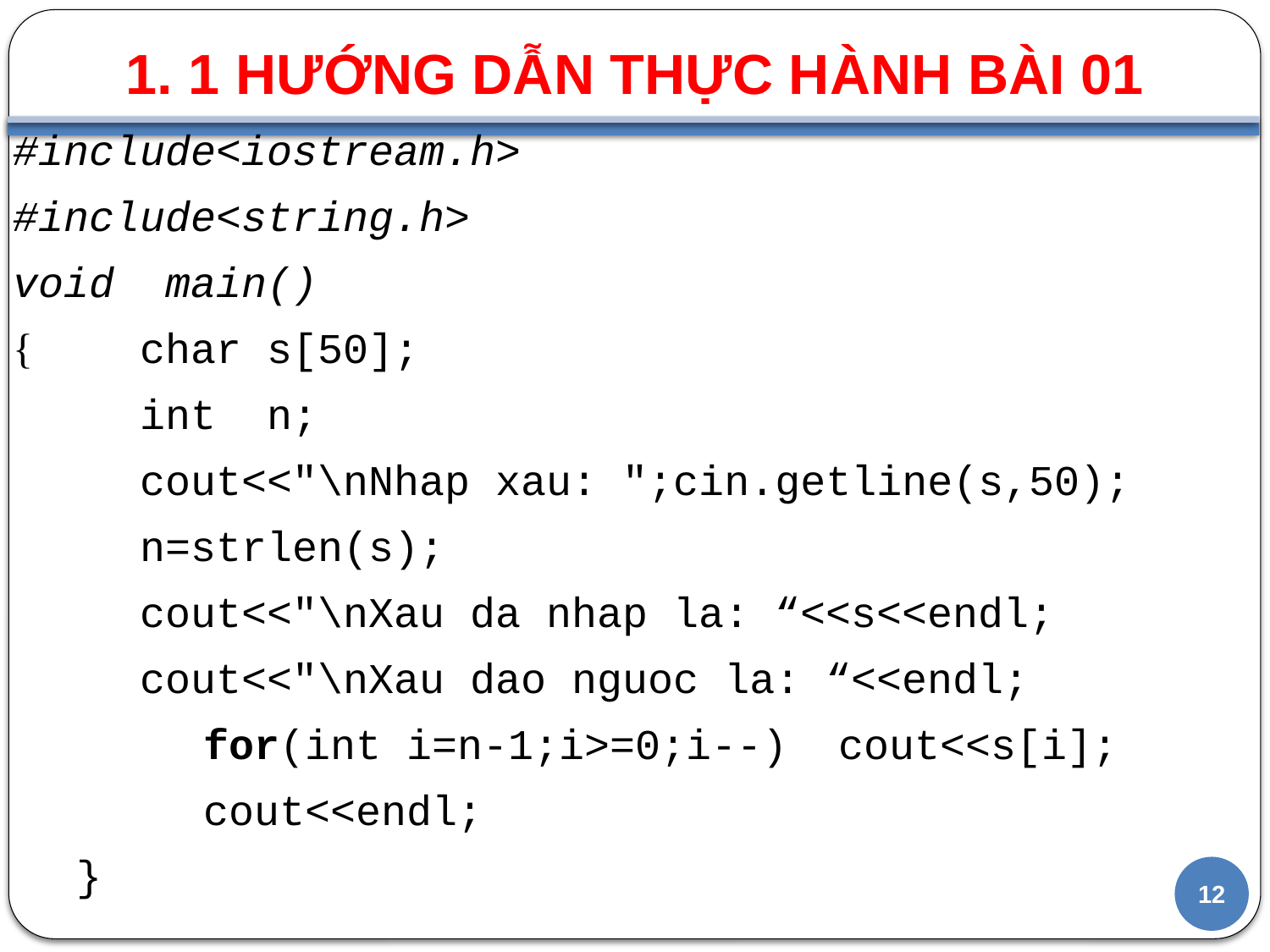

1. 1 HƯỚNG DẪN THỰC HÀNH BÀI 01
#
#include<iostream.h>
#include<string.h>
void  main()
{	char s[50];
	int  n;
	cout<<"\nNhap xau: ";cin.getline(s,50);
	n=strlen(s);
	cout<<"\nXau da nhap la: “<<s<<endl;
	cout<<"\nXau dao nguoc la: “<<endl;
	for(int i=n-1;i>=0;i--)	cout<<s[i]; 	cout<<endl;
}
12